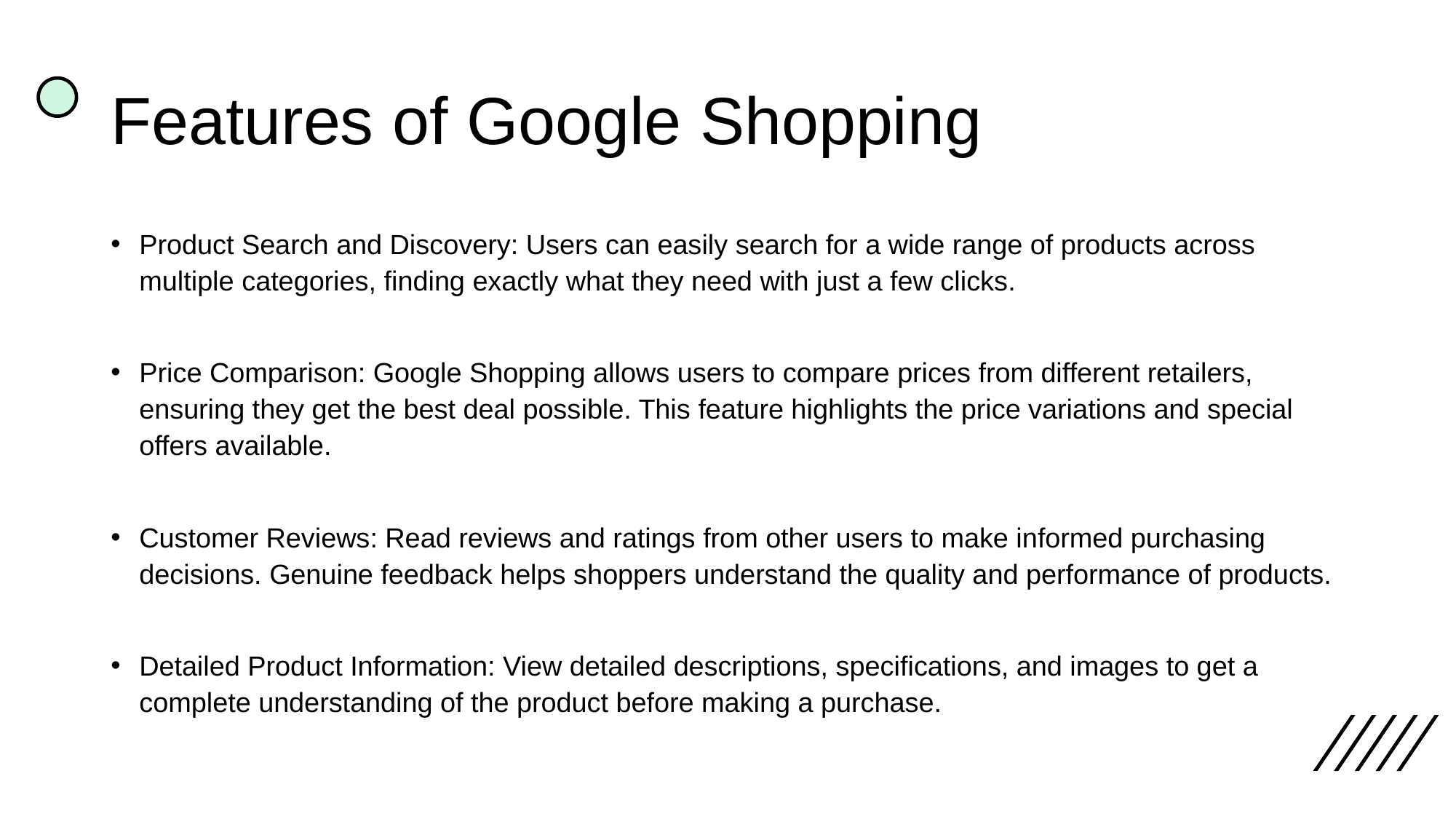

# Features of Google Shopping
Product Search and Discovery: Users can easily search for a wide range of products across multiple categories, finding exactly what they need with just a few clicks.

Price Comparison: Google Shopping allows users to compare prices from different retailers, ensuring they get the best deal possible. This feature highlights the price variations and special offers available.

Customer Reviews: Read reviews and ratings from other users to make informed purchasing decisions. Genuine feedback helps shoppers understand the quality and performance of products.

Detailed Product Information: View detailed descriptions, specifications, and images to get a complete understanding of the product before making a purchase.